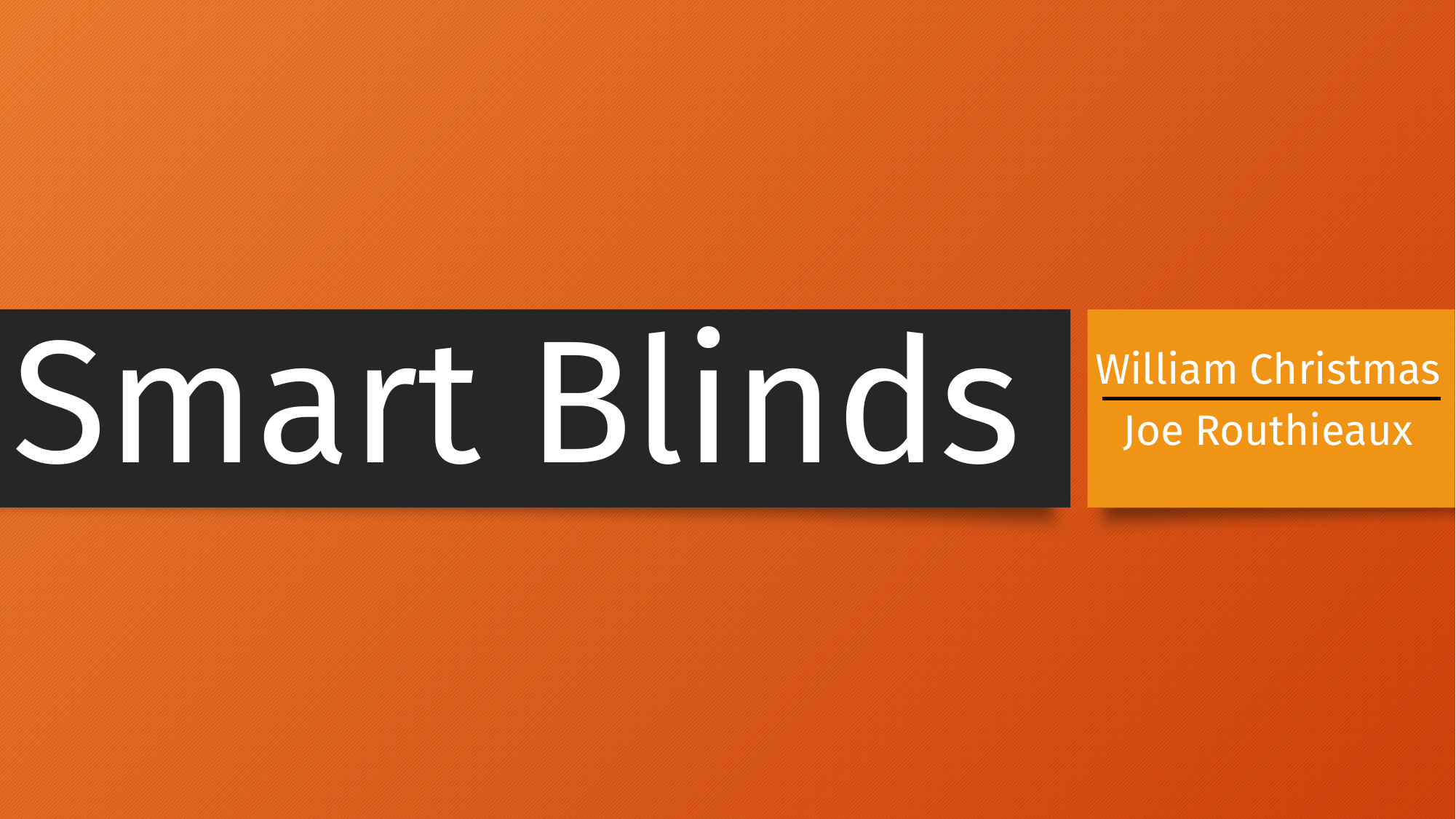

# Smart Blinds
William Christmas
Joe Routhieaux